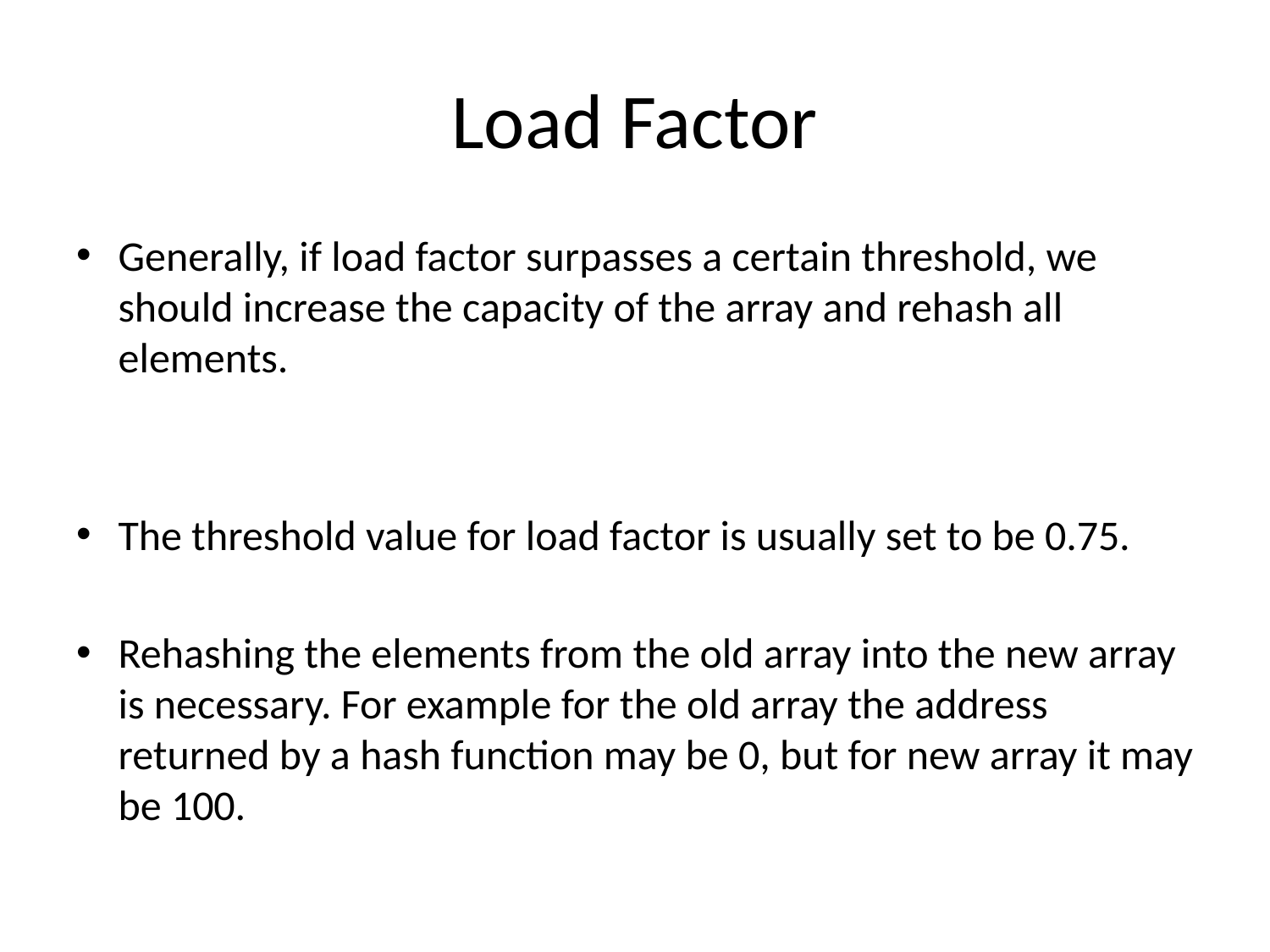

# Load Factor
Generally, if load factor surpasses a certain threshold, we should increase the capacity of the array and rehash all elements.

The threshold value for load factor is usually set to be 0.75.

Rehashing the elements from the old array into the new array is necessary. For example for the old array the address returned by a hash function may be 0, but for new array it may be 100.